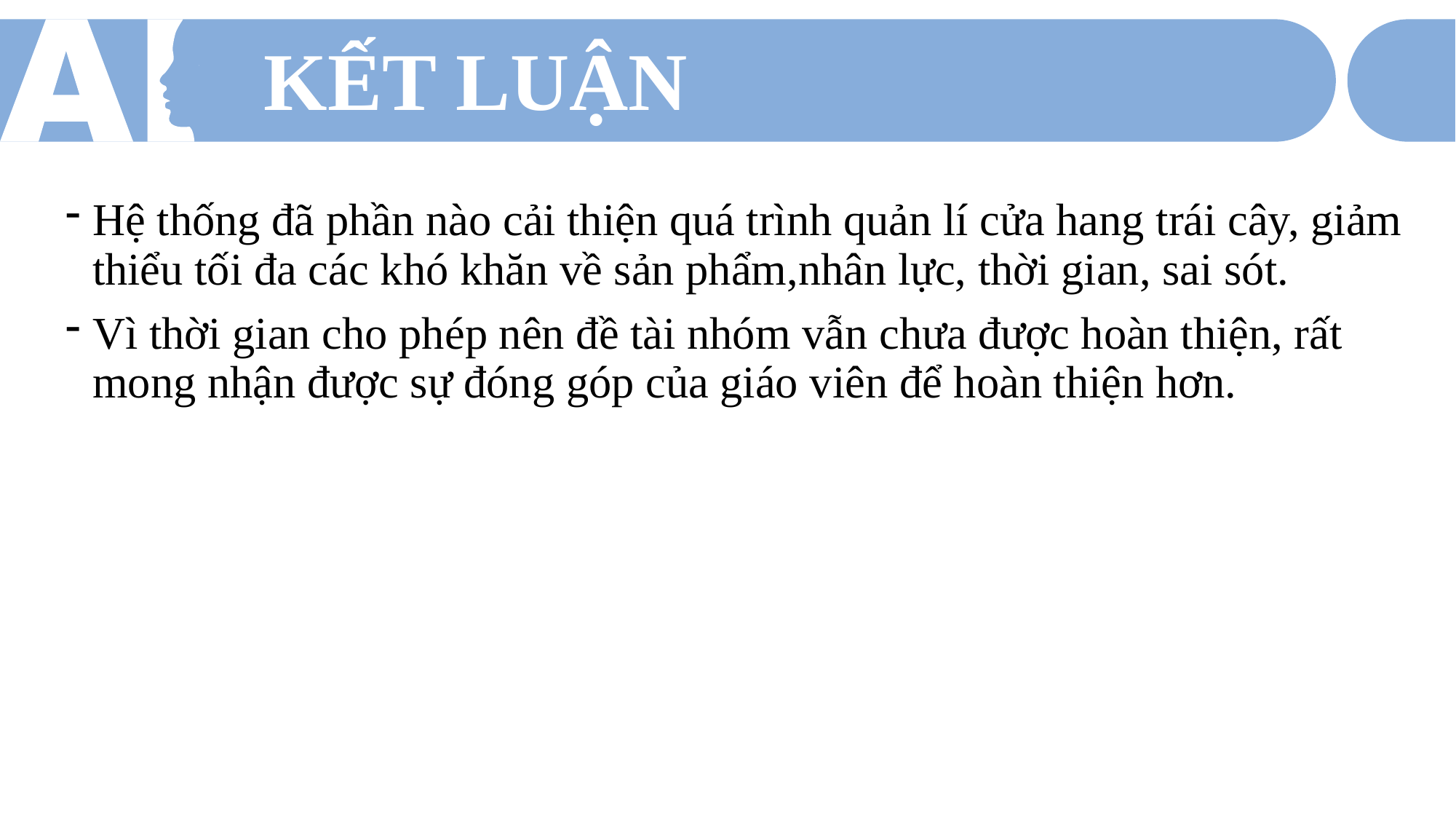

KẾT LUẬN
Hệ thống đã phần nào cải thiện quá trình quản lí cửa hang trái cây, giảm thiểu tối đa các khó khăn về sản phẩm,nhân lực, thời gian, sai sót.
Vì thời gian cho phép nên đề tài nhóm vẫn chưa được hoàn thiện, rất mong nhận được sự đóng góp của giáo viên để hoàn thiện hơn.